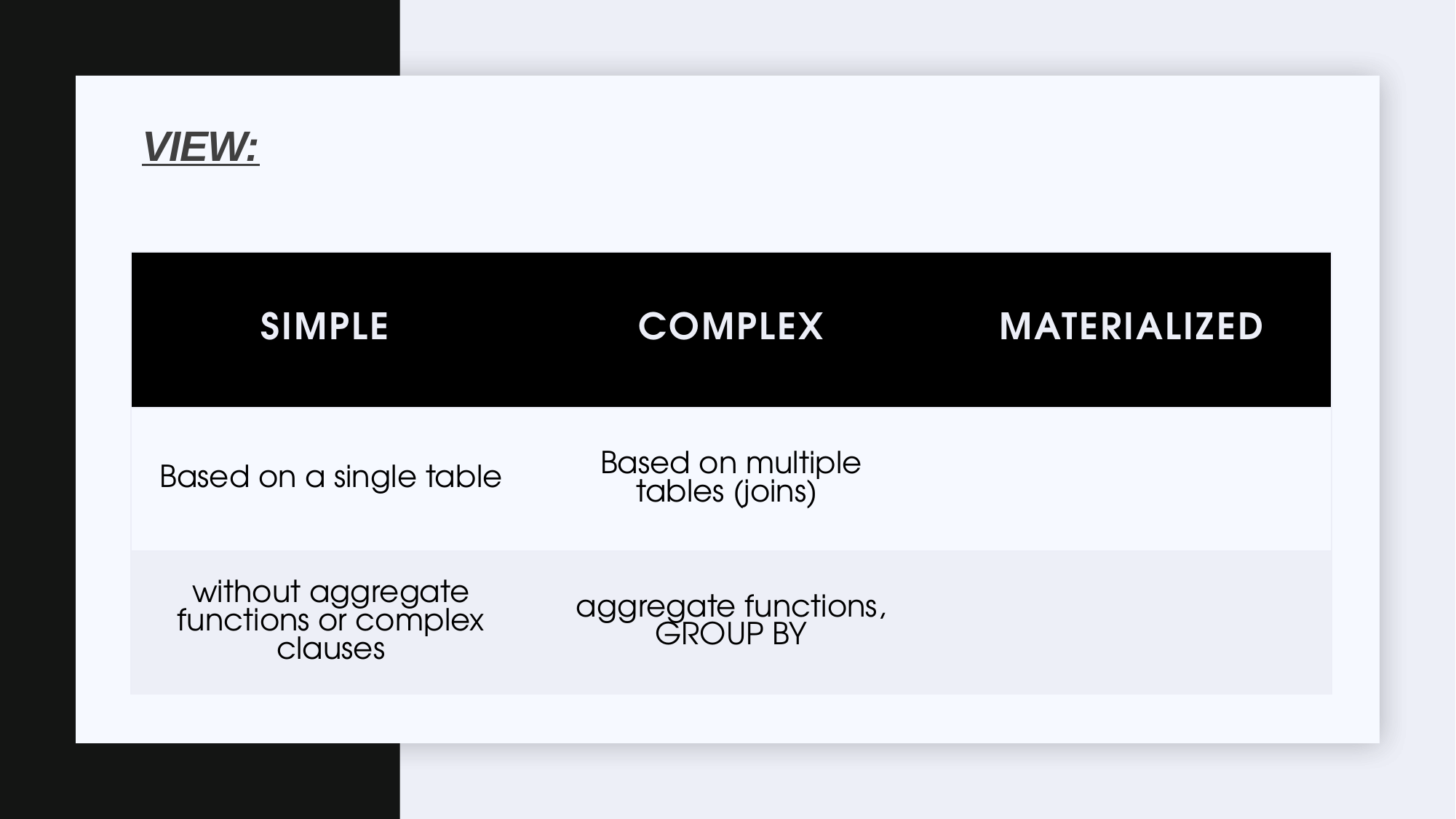

# View:
| SIMPLE | COMPLEX | MATERIALIZED |
| --- | --- | --- |
| Based on a single table | Based on multiple tables (joins) |  |
| without aggregate functions or complex clauses | aggregate functions, GROUP BY |  |